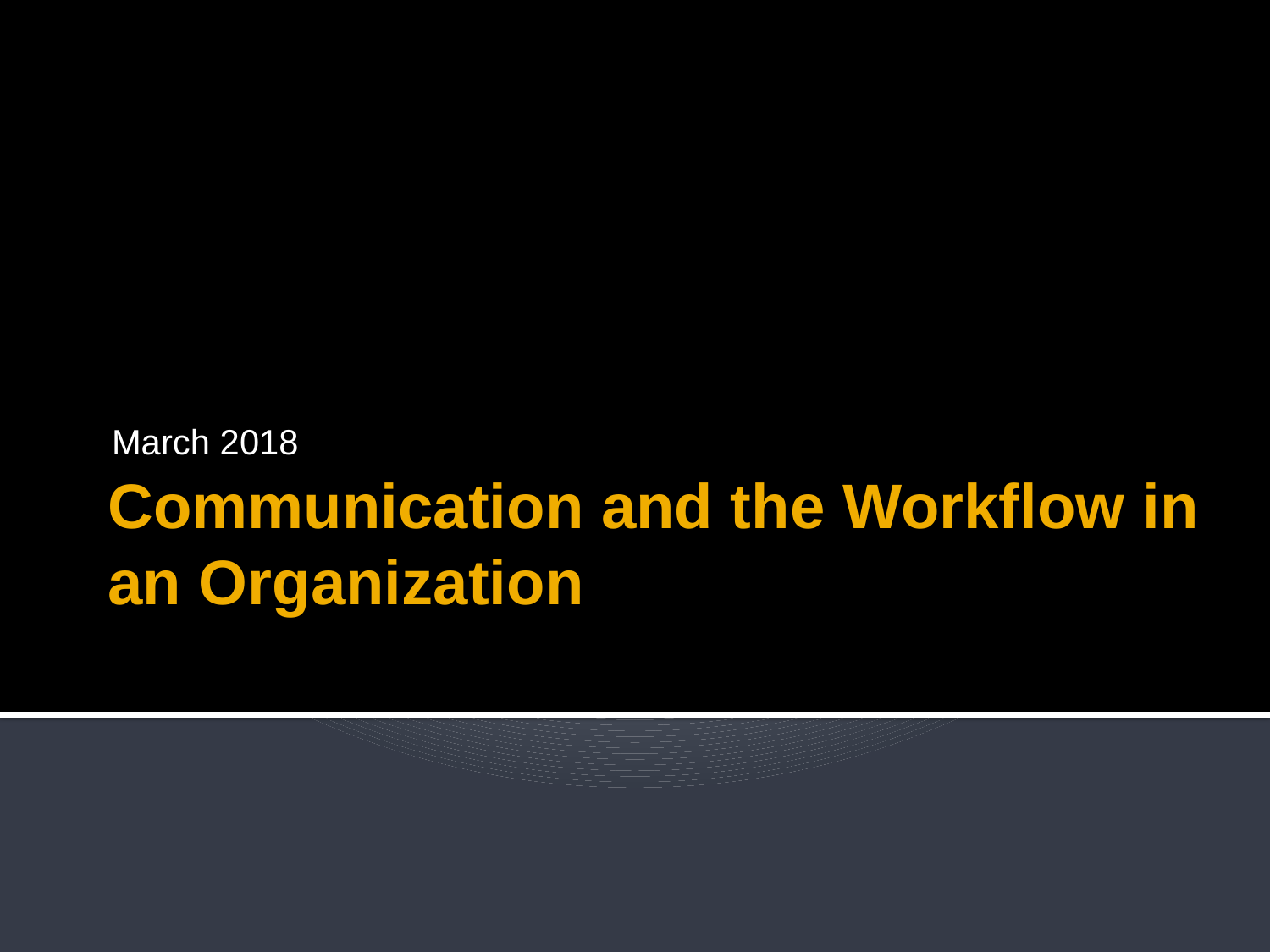

March 2018
# Communication and the Workflow in an Organization